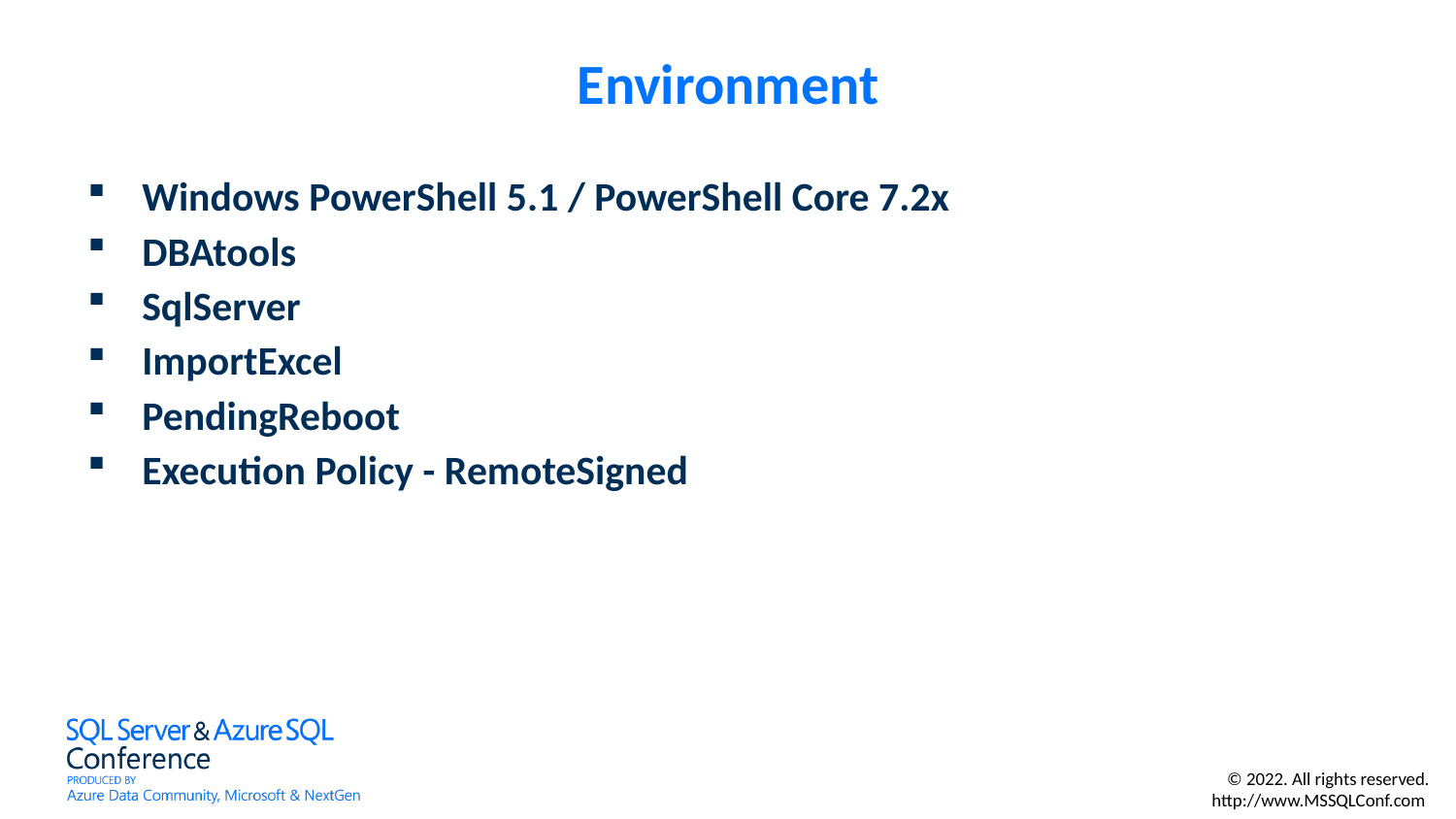

# Environment
Windows PowerShell 5.1 / PowerShell Core 7.2x
DBAtools
SqlServer
ImportExcel
PendingReboot
Execution Policy - RemoteSigned